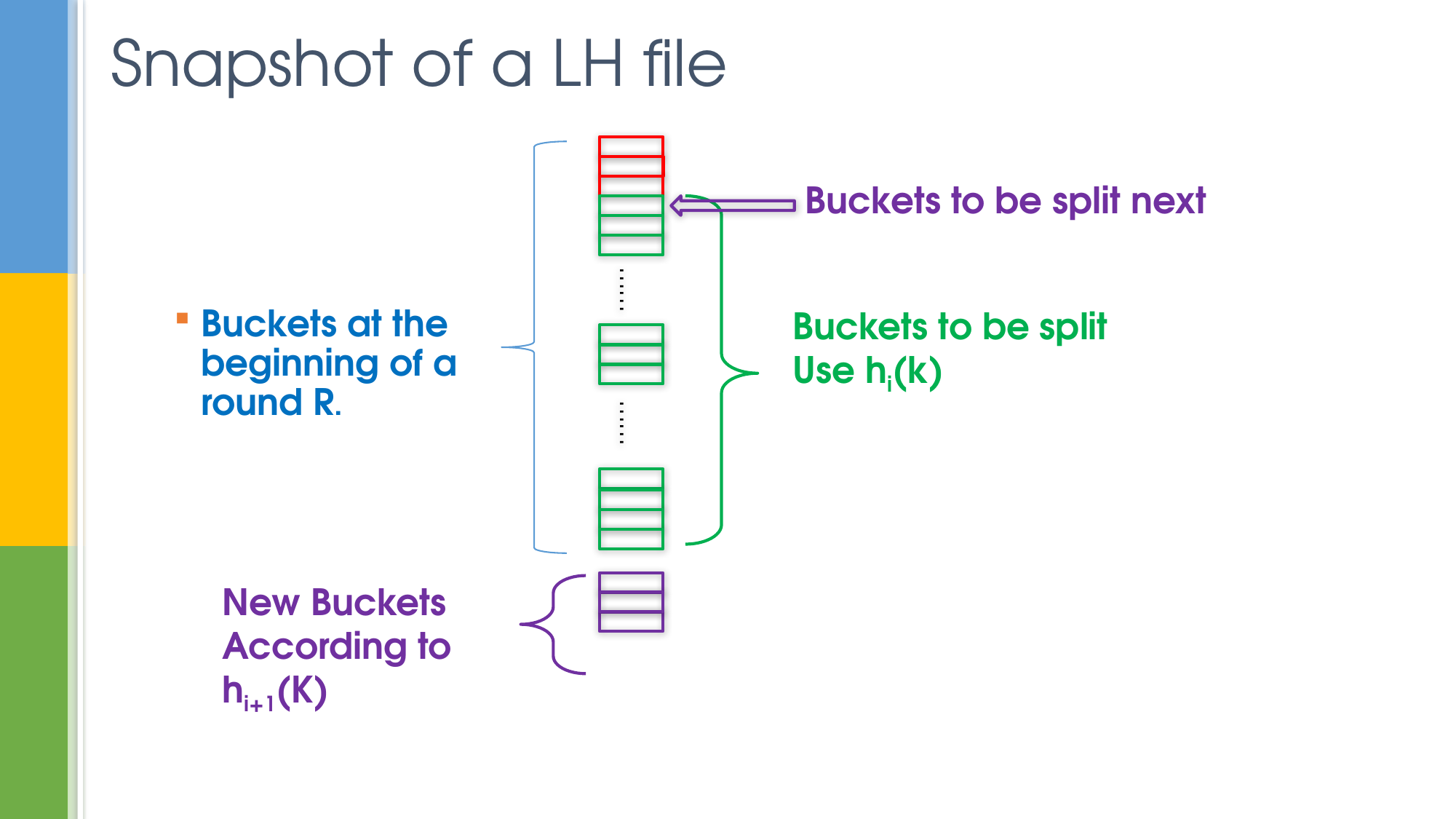

# Snapshot of a LH file

Buckets to be split next

……
Buckets to be split
Use hi(k)
Buckets at the beginning of a round R.

……

New Buckets
According to hi+1(K)